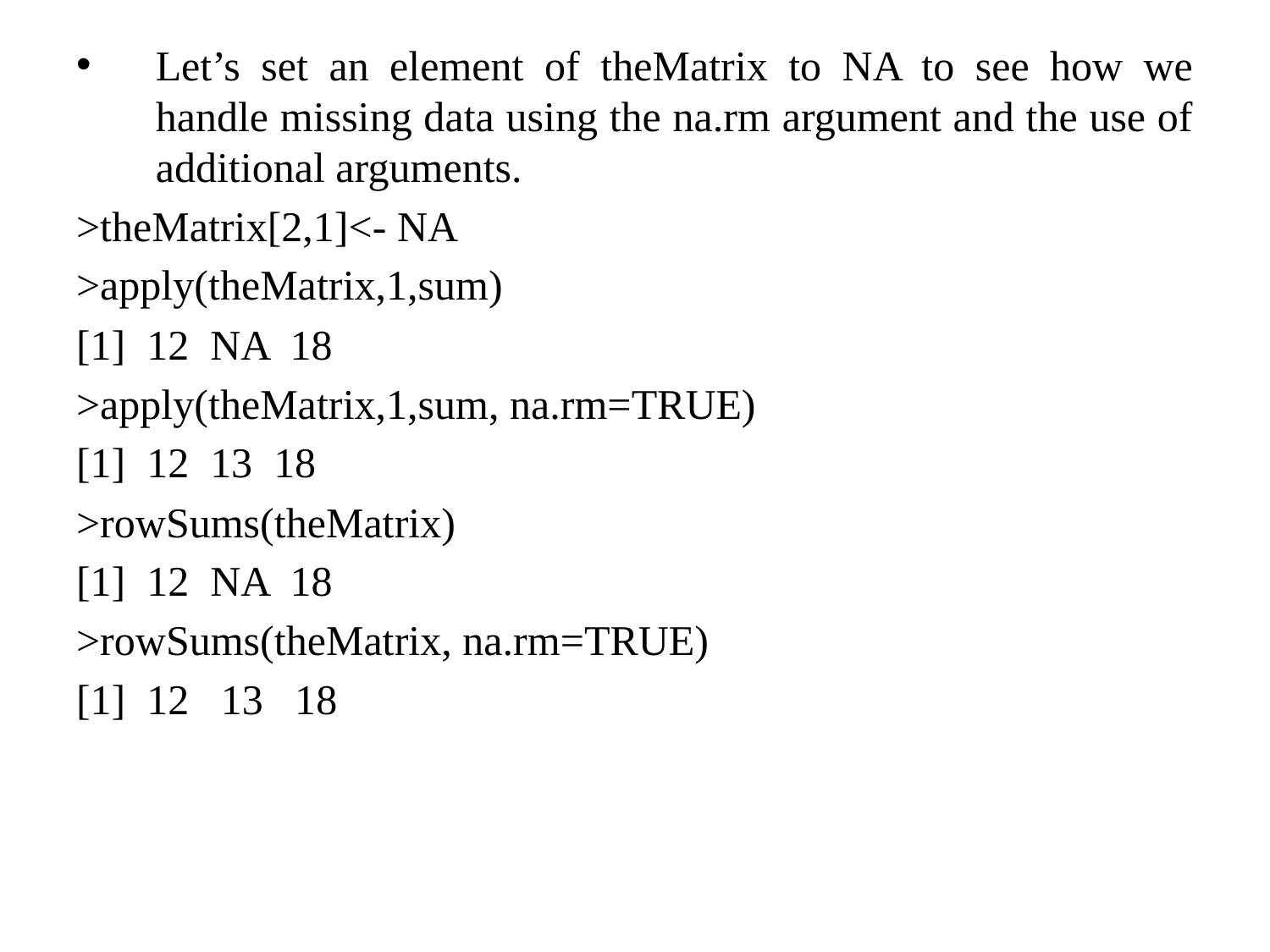

Let’s set an element of theMatrix to NA to see how we handle missing data using the na.rm argument and the use of additional arguments.
>theMatrix[2,1]<- NA
>apply(theMatrix,1,sum)
[1]  12  NA  18
>apply(theMatrix,1,sum, na.rm=TRUE)
[1]  12  13  18
>rowSums(theMatrix)
[1]  12  NA  18
>rowSums(theMatrix, na.rm=TRUE)
[1]  12   13   18